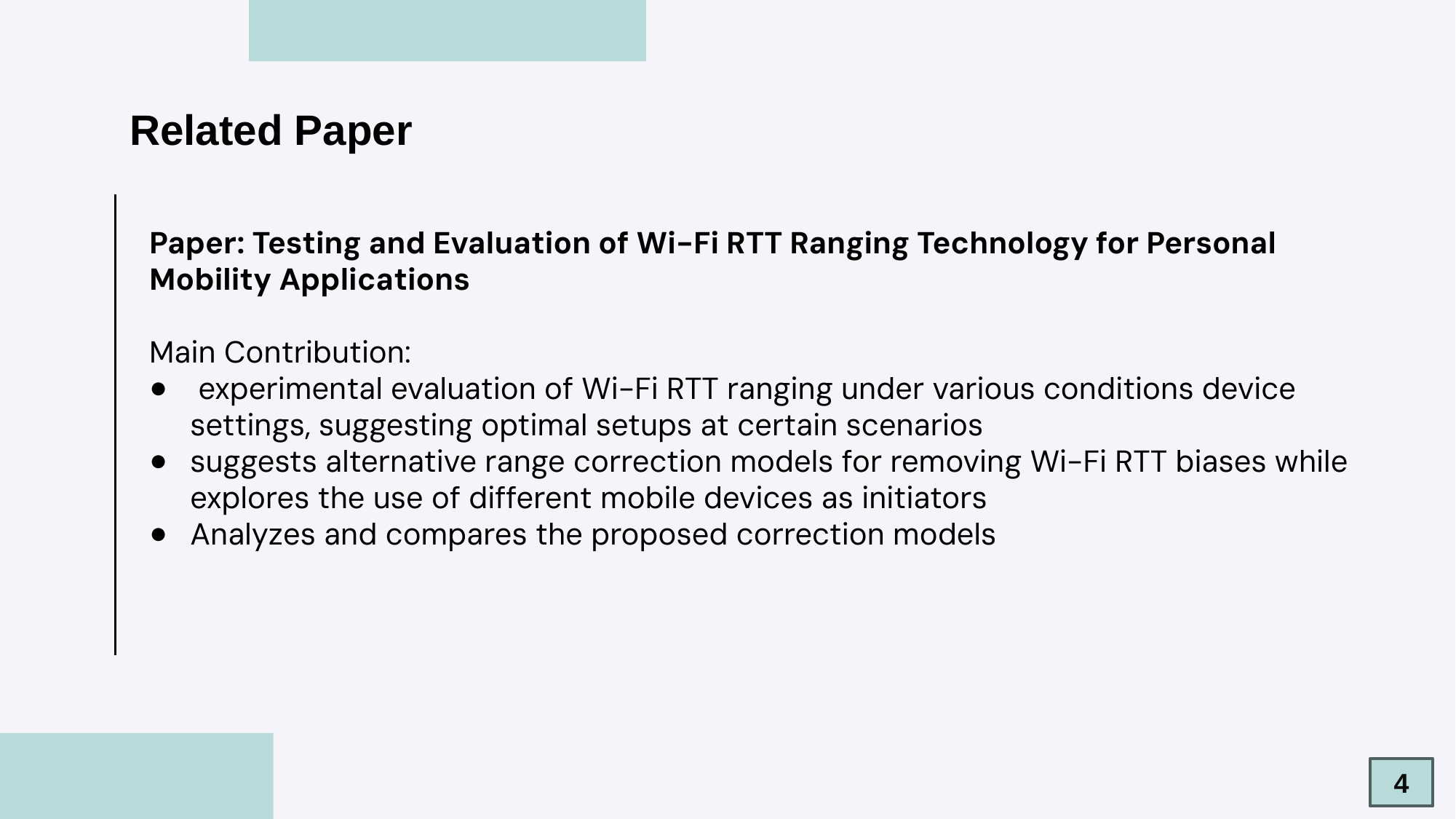

# Related Paper
Paper: Testing and Evaluation of Wi-Fi RTT Ranging Technology for Personal Mobility Applications

Main Contribution:
 experimental evaluation of Wi-Fi RTT ranging under various conditions device settings, suggesting optimal setups at certain scenarios
suggests alternative range correction models for removing Wi-Fi RTT biases while explores the use of different mobile devices as initiators
Analyzes and compares the proposed correction models

4